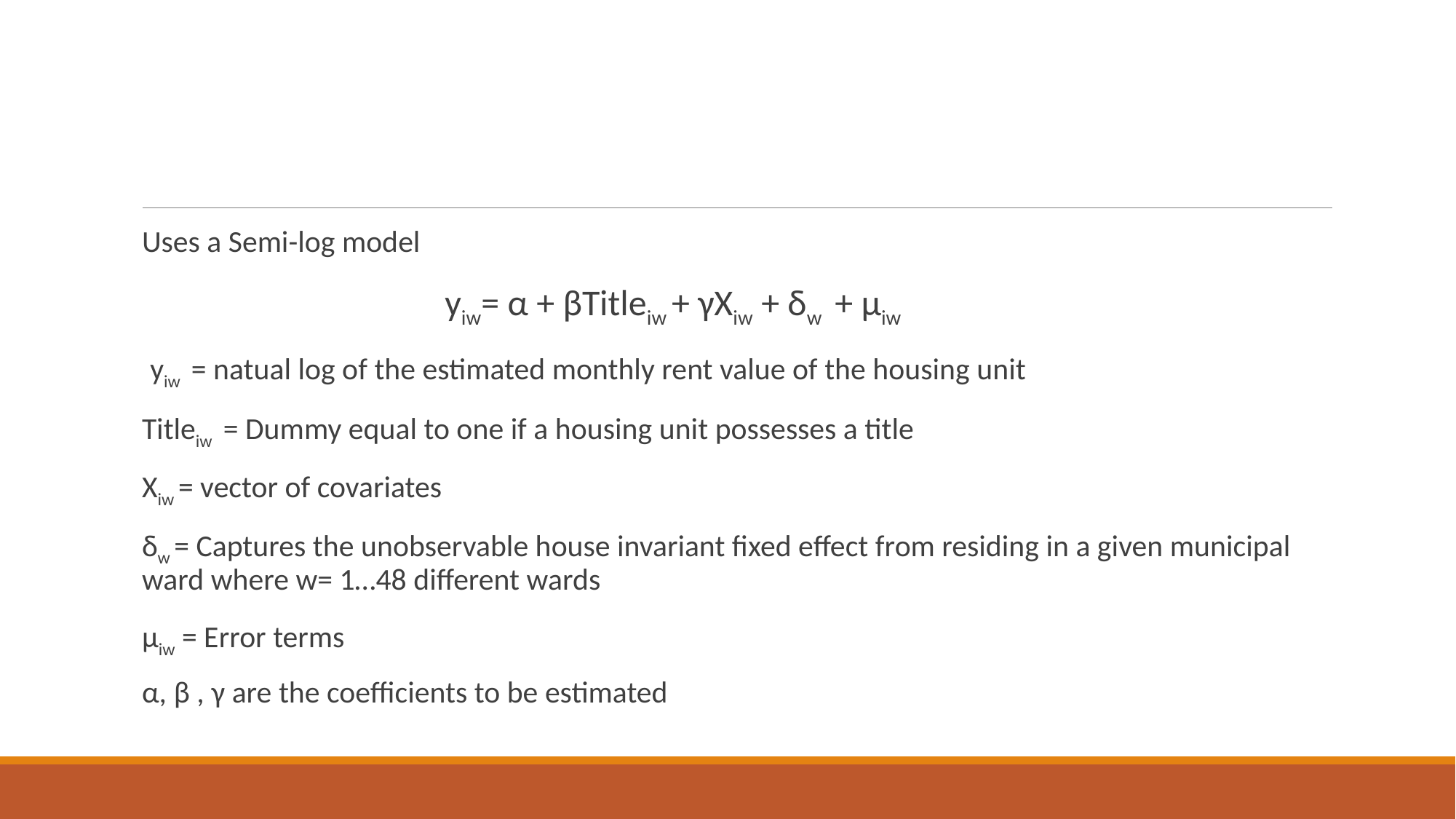

#
Uses a Semi-log model
                                     yiw= α + βTitleiw + γXiw + δw  + μiw
 yiw  = natual log of the estimated monthly rent value of the housing unit
Titleiw  = Dummy equal to one if a housing unit possesses a title
Xiw = vector of covariates
δw = Captures the unobservable house invariant fixed effect from residing in a given municipal ward where w= 1…48 different wards
μiw = Error terms
α, β , γ are the coefficients to be estimated